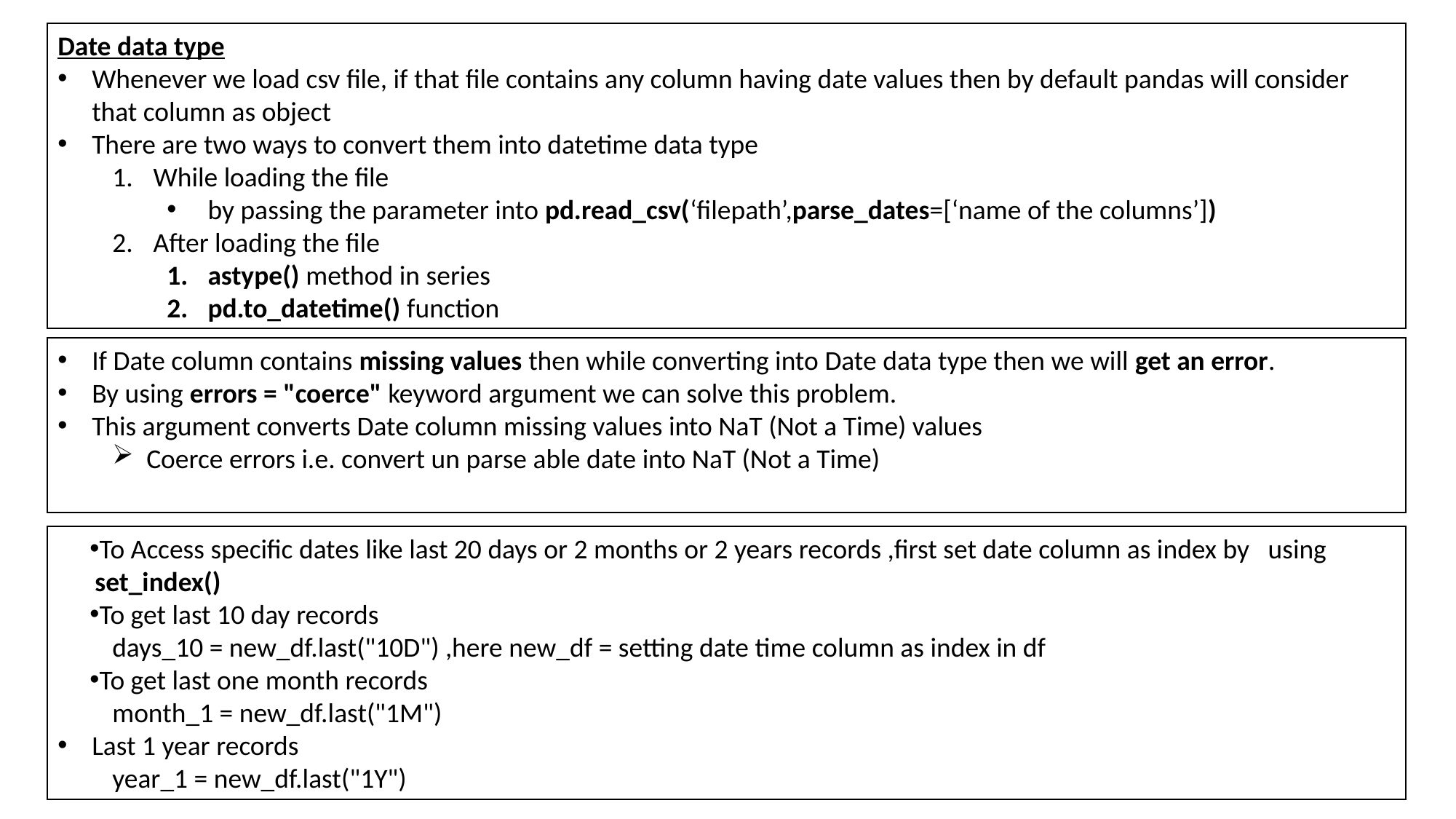

Date data type
Whenever we load csv file, if that file contains any column having date values then by default pandas will consider that column as object
There are two ways to convert them into datetime data type
While loading the file
by passing the parameter into pd.read_csv(‘filepath’,parse_dates=[‘name of the columns’])
After loading the file
astype() method in series
pd.to_datetime() function
If Date column contains missing values then while converting into Date data type then we will get an error.
By using errors = "coerce" keyword argument we can solve this problem.
This argument converts Date column missing values into NaT (Not a Time) values
Coerce errors i.e. convert un parse able date into NaT (Not a Time)

To Access specific dates like last 20 days or 2 months or 2 years records ,first set date column as index by   using
      set_index()
To get last 10 day records
days_10 = new_df.last("10D") ,here new_df = setting date time column as index in df
To get last one month records
month_1 = new_df.last("1M")
Last 1 year records
year_1 = new_df.last("1Y")